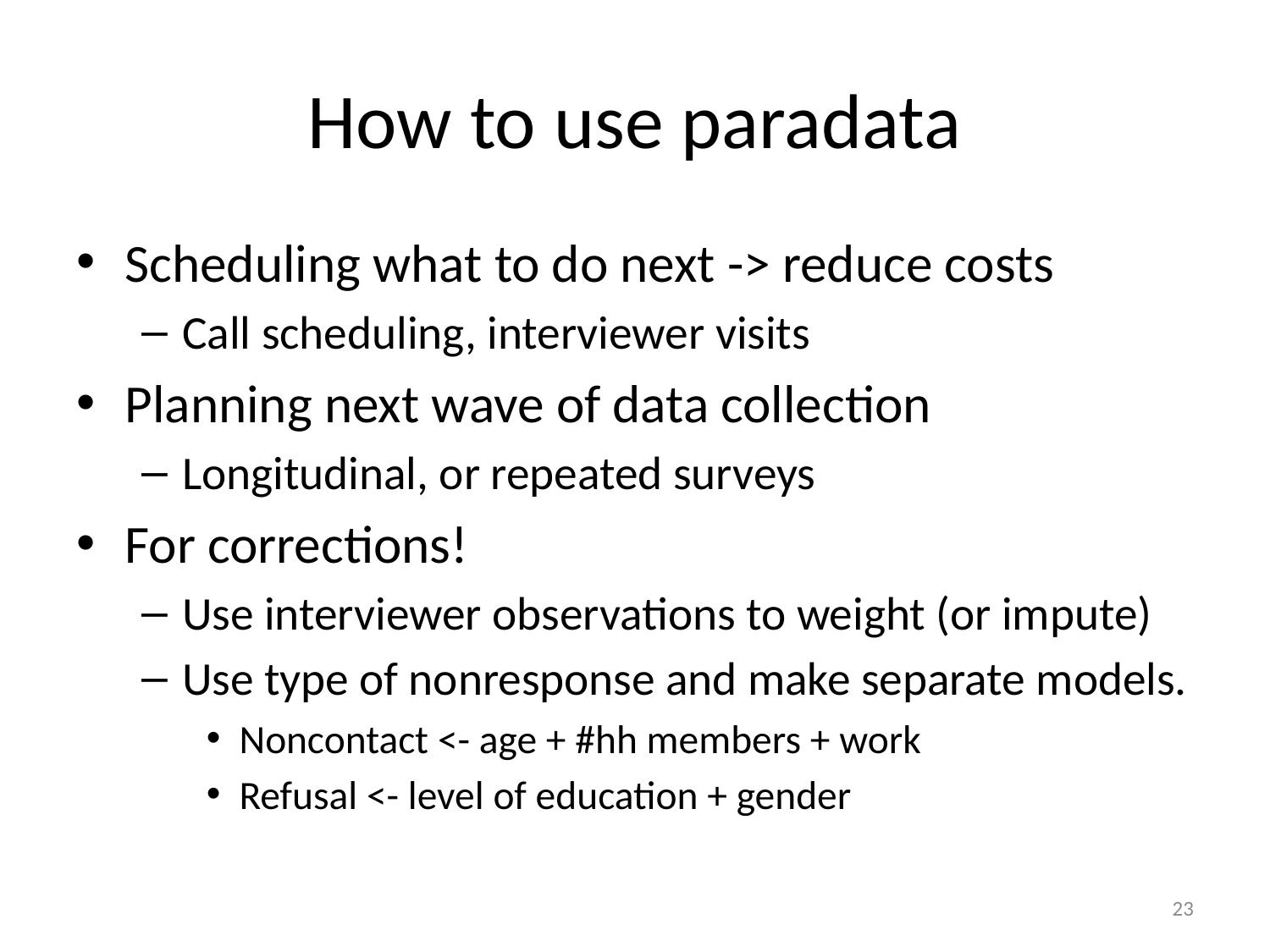

# How to use paradata
Scheduling what to do next -> reduce costs
Call scheduling, interviewer visits
Planning next wave of data collection
Longitudinal, or repeated surveys
For corrections!
Use interviewer observations to weight (or impute)
Use type of nonresponse and make separate models.
Noncontact <- age + #hh members + work
Refusal <- level of education + gender
23